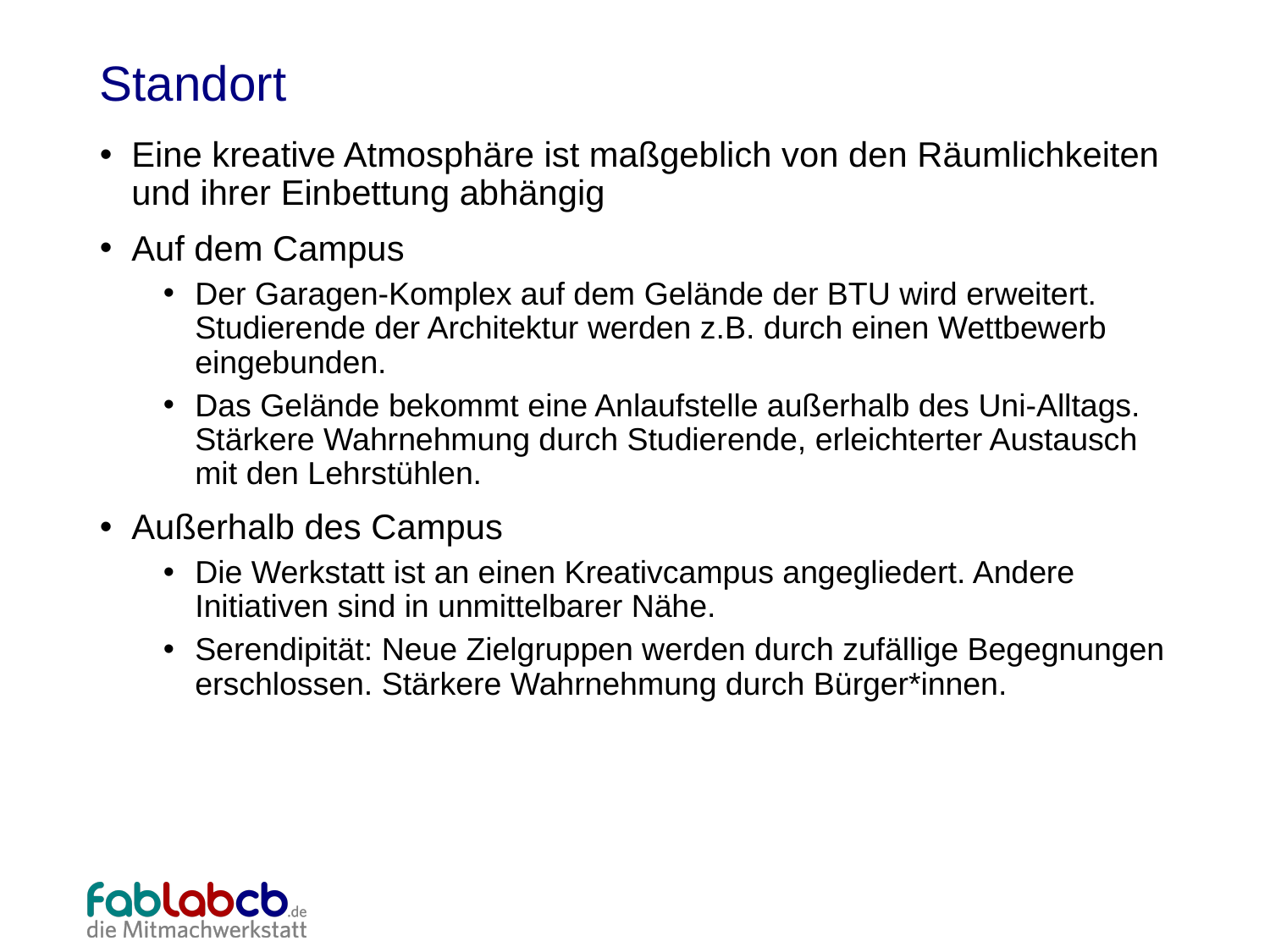

Standort
Eine kreative Atmosphäre ist maßgeblich von den Räumlichkeiten und ihrer Einbettung abhängig
Auf dem Campus
Der Garagen-Komplex auf dem Gelände der BTU wird erweitert. Studierende der Architektur werden z.B. durch einen Wettbewerb eingebunden.
Das Gelände bekommt eine Anlaufstelle außerhalb des Uni-Alltags. Stärkere Wahrnehmung durch Studierende, erleichterter Austausch mit den Lehrstühlen.
Außerhalb des Campus
Die Werkstatt ist an einen Kreativcampus angegliedert. Andere Initiativen sind in unmittelbarer Nähe.
Serendipität: Neue Zielgruppen werden durch zufällige Begegnungen erschlossen. Stärkere Wahrnehmung durch Bürger*innen.